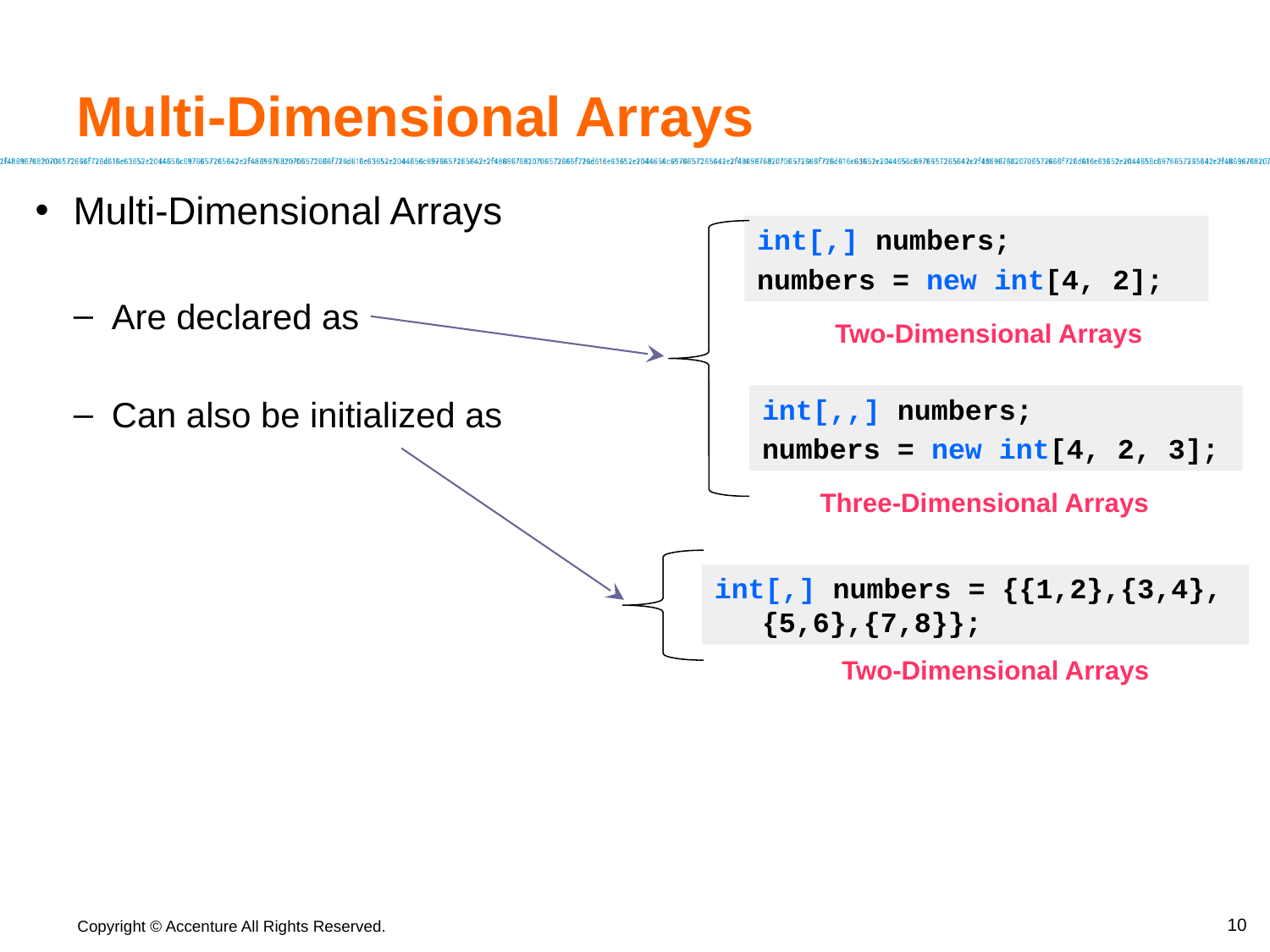

# Multi-Dimensional Arrays
Multi-Dimensional Arrays

Are declared as

Can also be initialized as
int[,] numbers;
numbers = new int[4, 2];

Two-Dimensional Arrays
int[,,] numbers;
numbers = new int[4, 2, 3];
Three-Dimensional Arrays

int[,] numbers = {{1,2},{3,4},{5,6},{7,8}};
Two-Dimensional Arrays

10